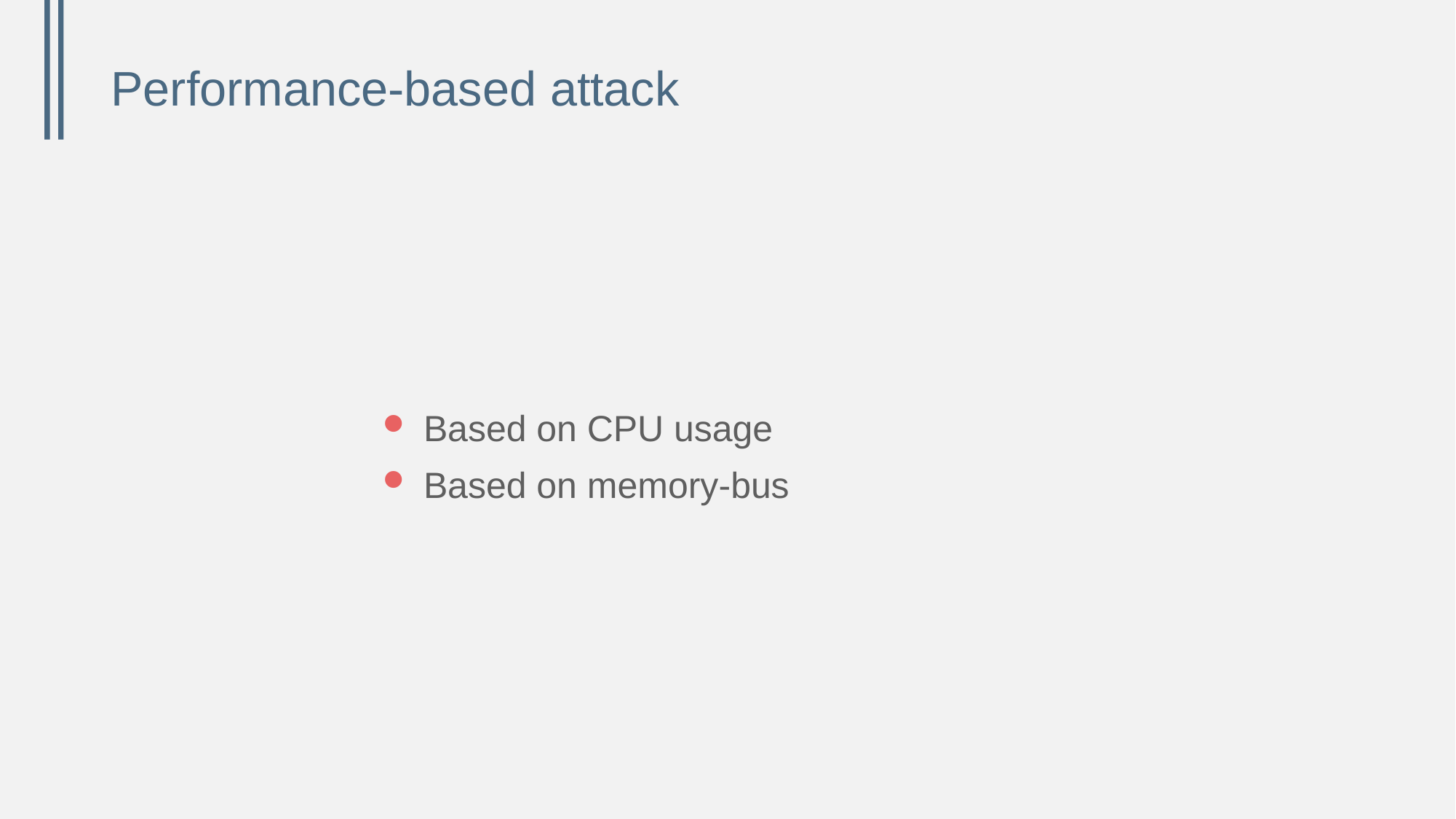

# Performance-based attack
Based on CPU usage
Based on memory-bus